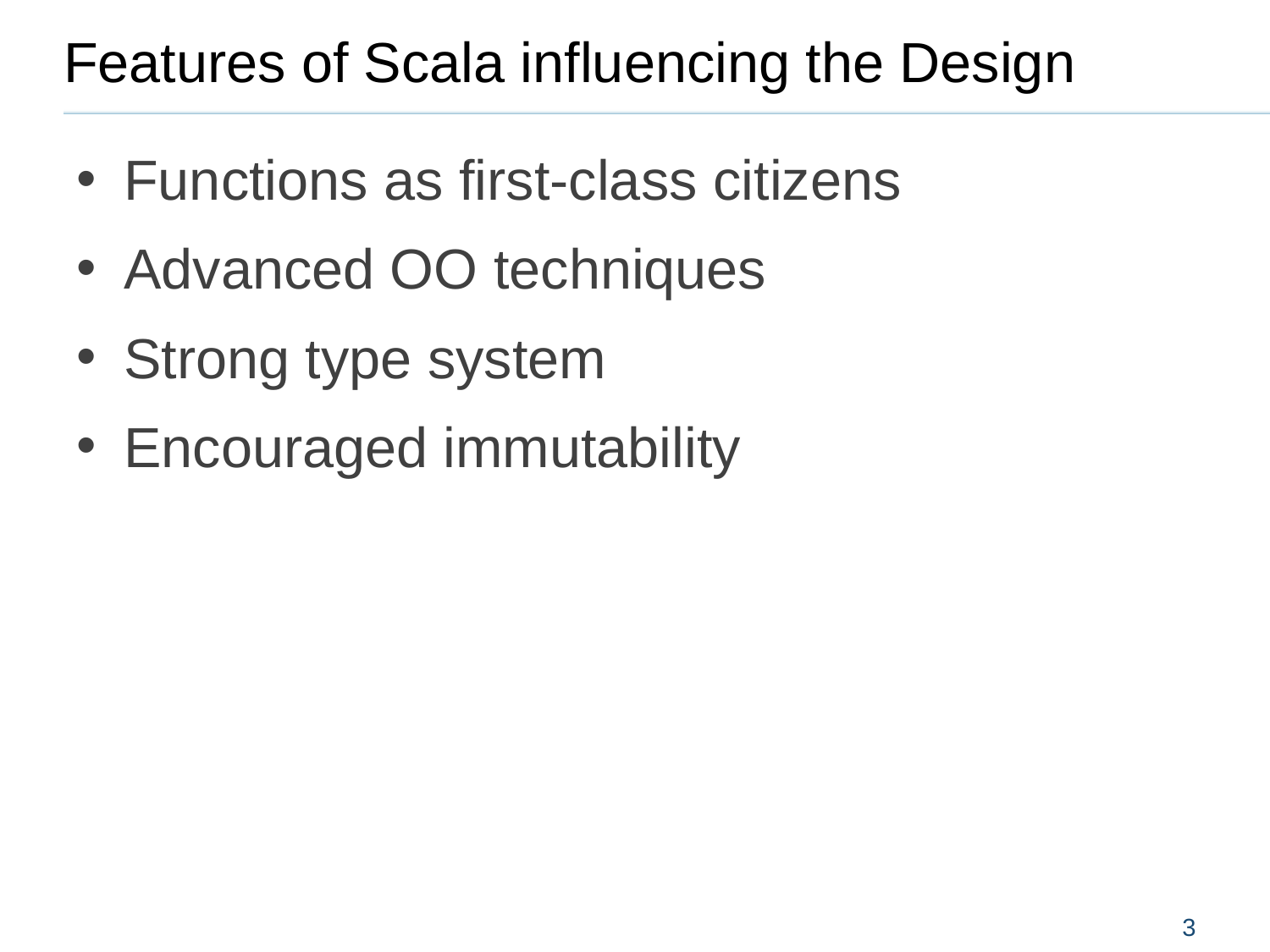

# Features of Scala influencing the Design
Functions as first-class citizens
Advanced OO techniques
Strong type system
Encouraged immutability
3